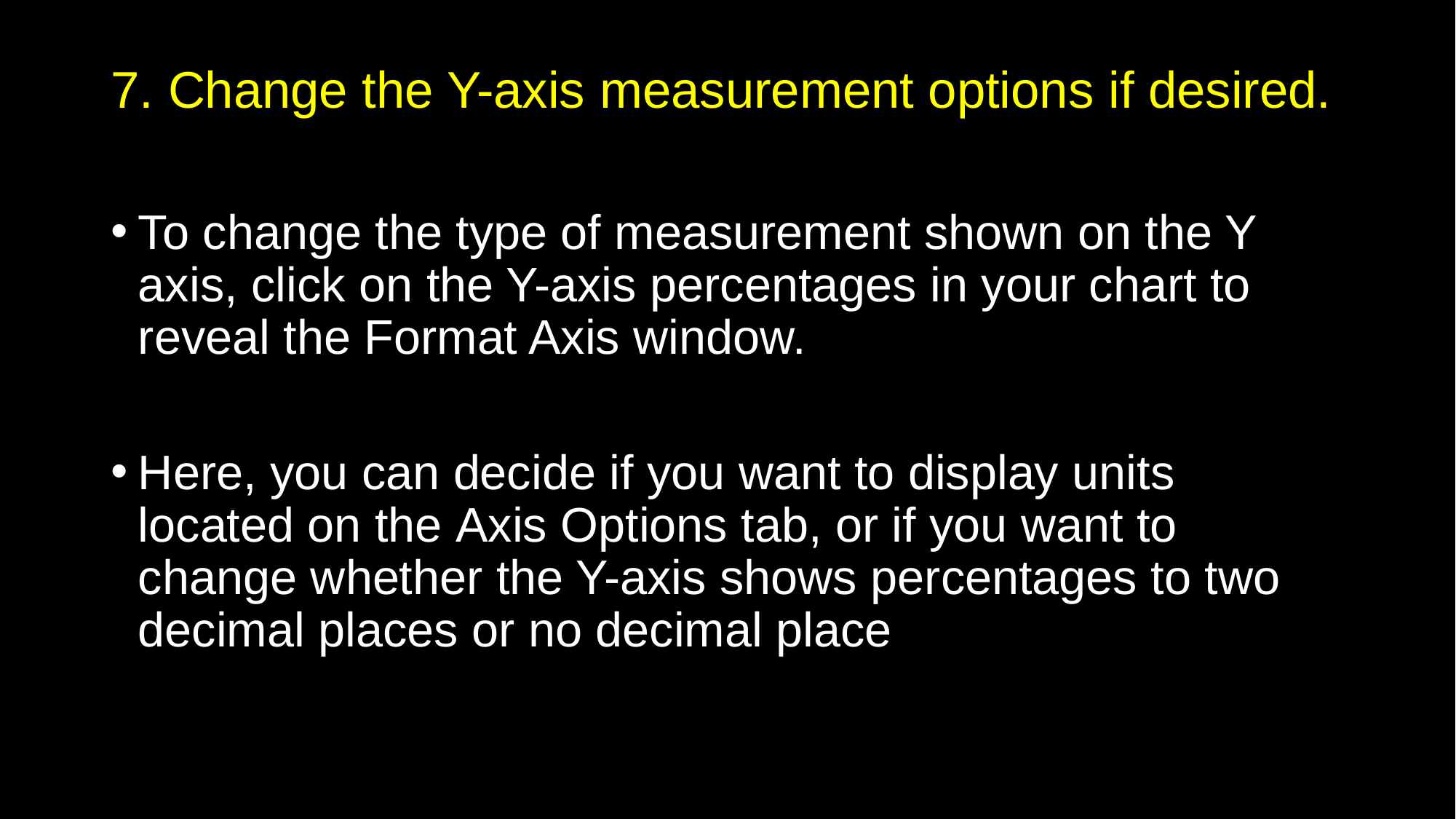

# 7. Change the Y-axis measurement options if desired.
To change the type of measurement shown on the Y axis, click on the Y-axis percentages in your chart to reveal the Format Axis window.

Here, you can decide if you want to display units located on the Axis Options tab, or if you want to change whether the Y-axis shows percentages to two decimal places or no decimal place